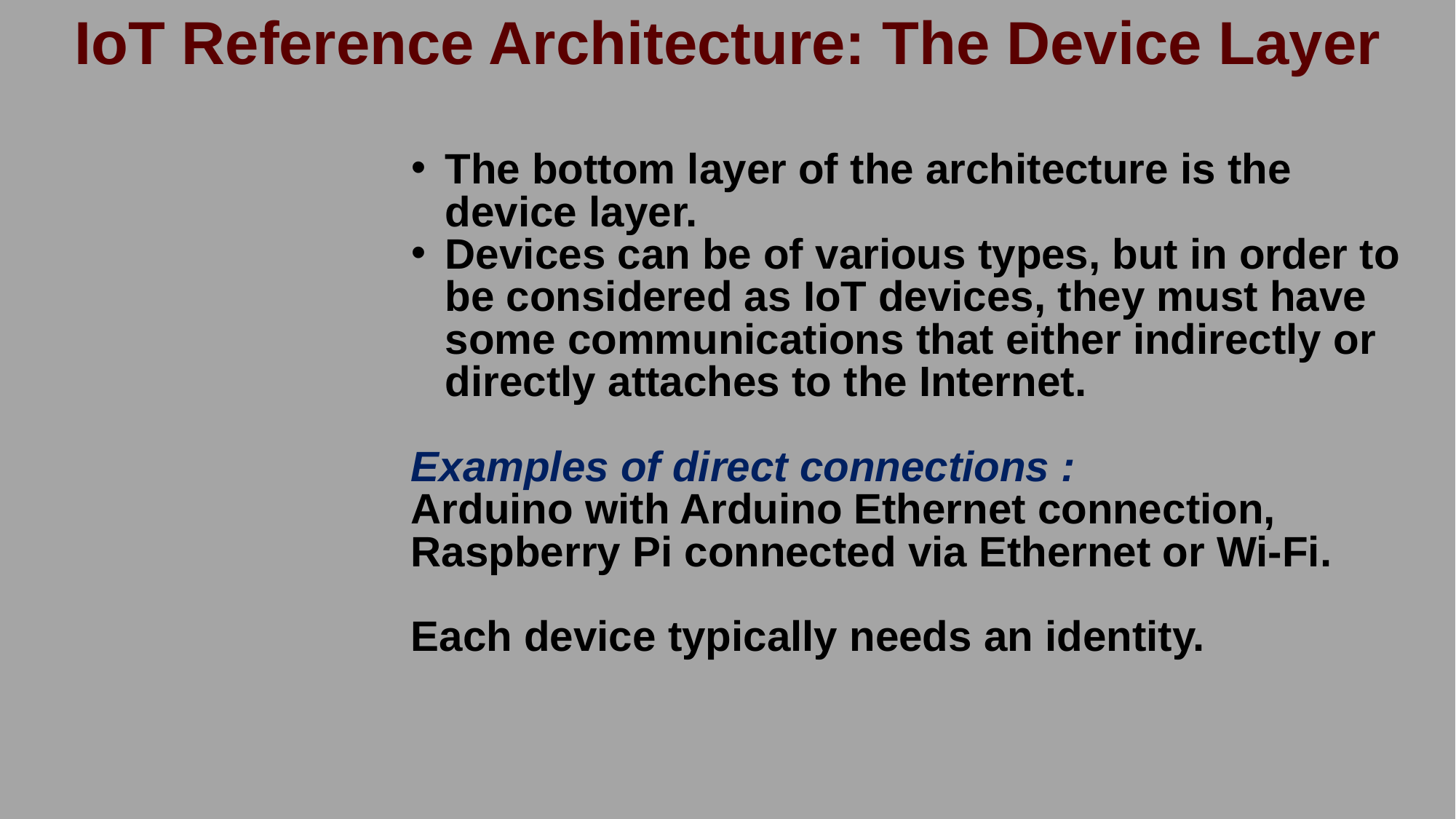

# IoT Reference Architecture: The Device Layer
The bottom layer of the architecture is the device layer.
Devices can be of various types, but in order to be considered as IoT devices, they must have some communications that either indirectly or directly attaches to the Internet.

Examples of direct connections :
Arduino with Arduino Ethernet connection, Raspberry Pi connected via Ethernet or Wi-Fi.

Each device typically needs an identity.